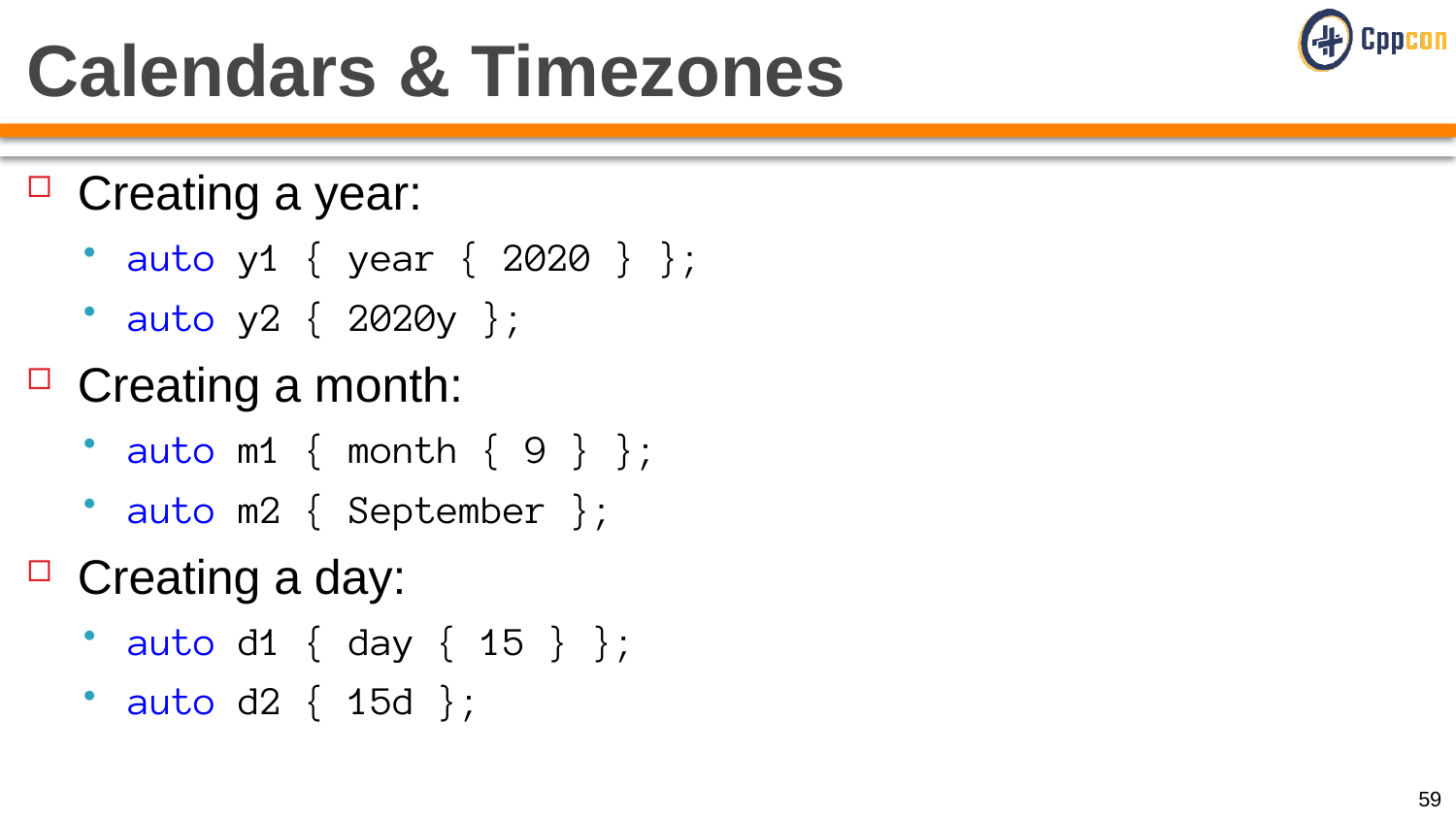

# Calendars & Timezones
Creating a year:
auto y1 { year { 2020 } };
auto y2 { 2020y };
Creating a month:
auto m1 { month { 9 } };
auto m2 { September };
Creating a day:
auto d1 { day { 15 } };
auto d2 { 15d };